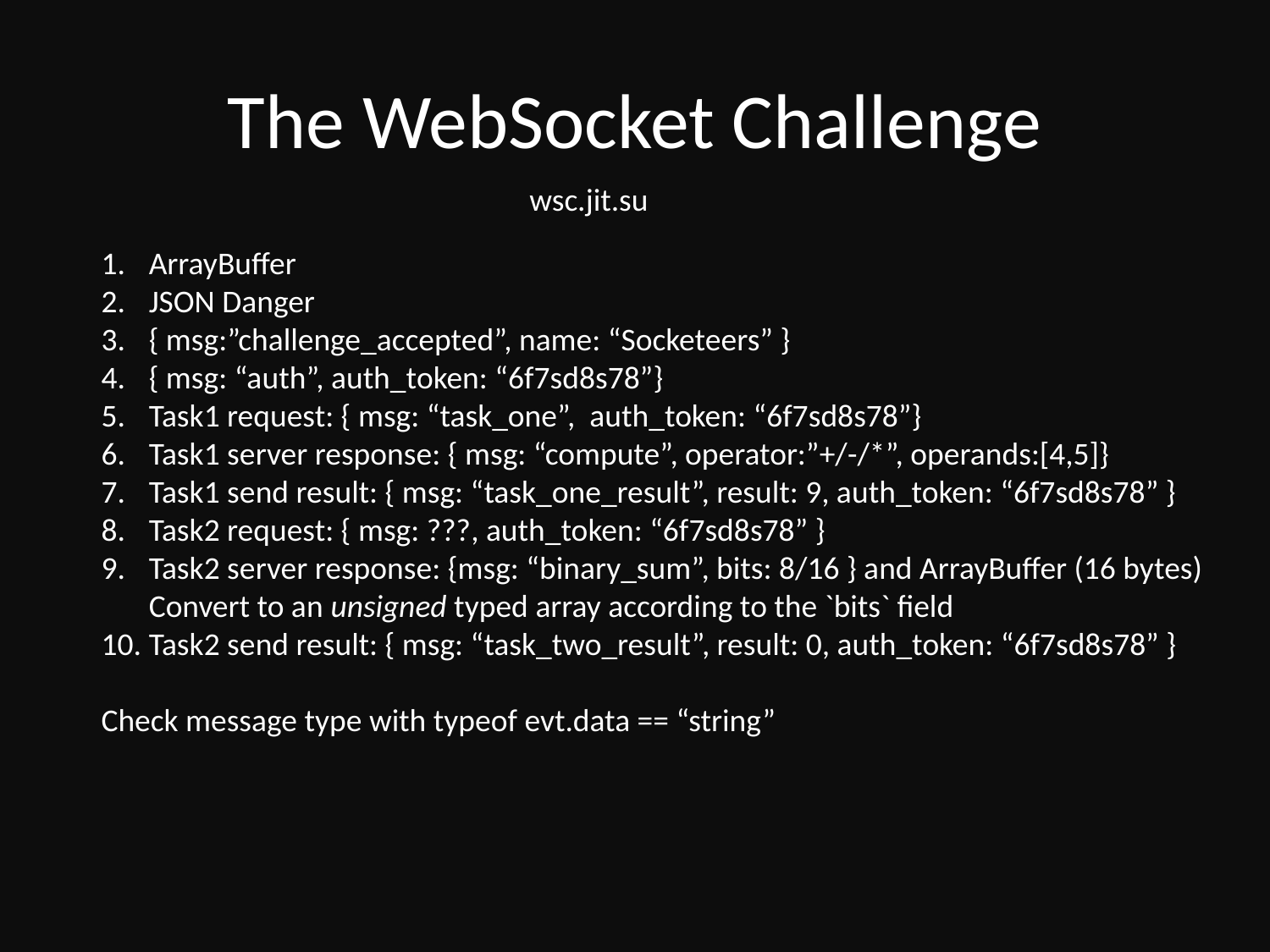

# The WebSocket Challenge
wsc.jit.su

ArrayBuffer
JSON Danger
{ msg:”challenge_accepted”, name: “Socketeers” }
{ msg: “auth”, auth_token: “6f7sd8s78”}
Task1 request: { msg: “task_one”,  auth_token: “6f7sd8s78”}
Task1 server response: { msg: “compute”, operator:”+/-/*”, operands:[4,5]}
Task1 send result: { msg: “task_one_result”, result: 9, auth_token: “6f7sd8s78” }
Task2 request: { msg: ???, auth_token: “6f7sd8s78” }
Task2 server response: {msg: “binary_sum”, bits: 8/16 } and ArrayBuffer (16 bytes)
Convert to an unsigned typed array according to the `bits` field
Task2 send result: { msg: “task_two_result”, result: 0, auth_token: “6f7sd8s78” }

Check message type with typeof evt.data == “string”